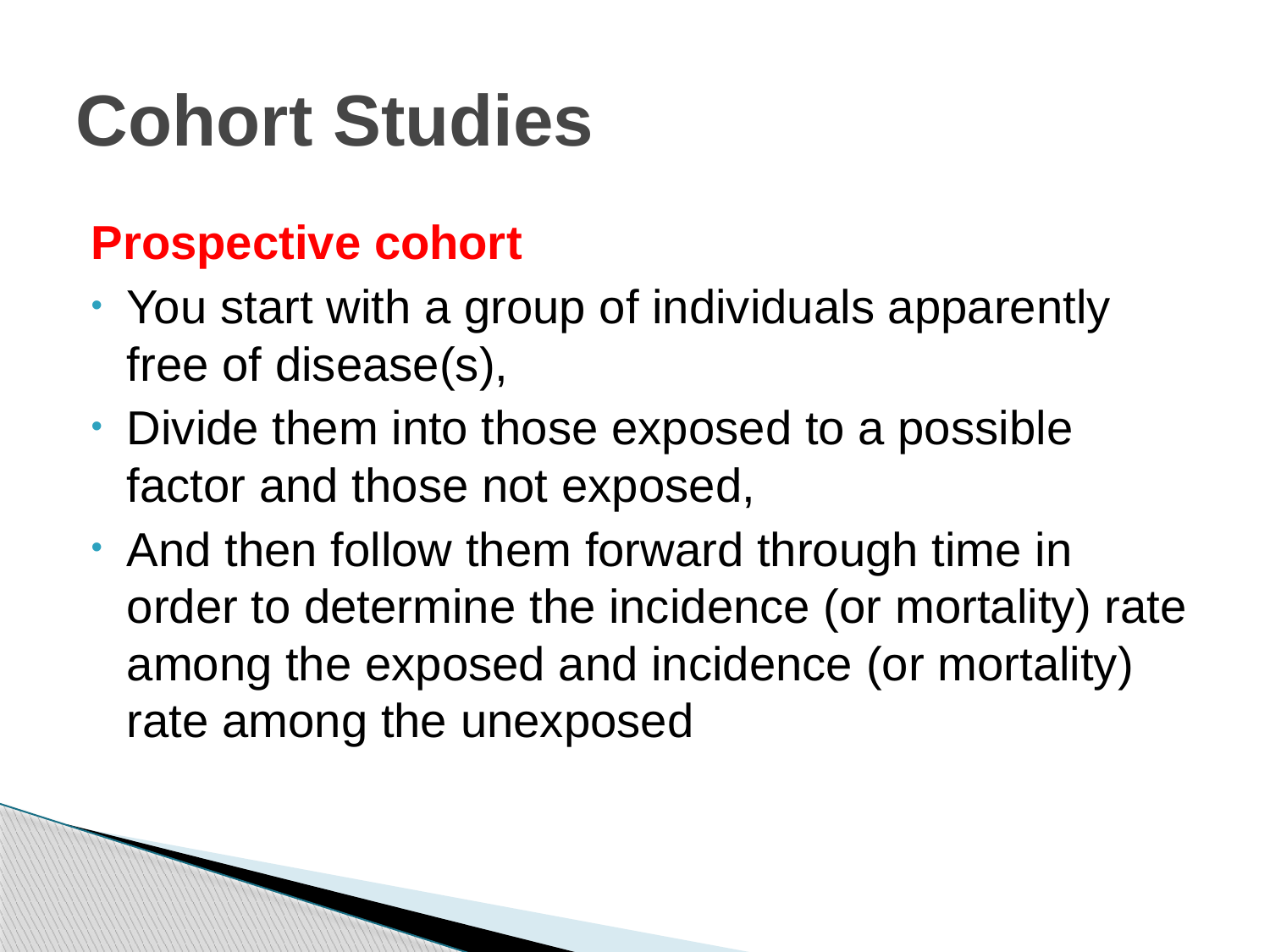

# Cohort Studies
Prospective cohort
You start with a group of individuals apparently free of disease(s),
Divide them into those exposed to a possible factor and those not exposed,
And then follow them forward through time in order to determine the incidence (or mortality) rate among the exposed and incidence (or mortality) rate among the unexposed